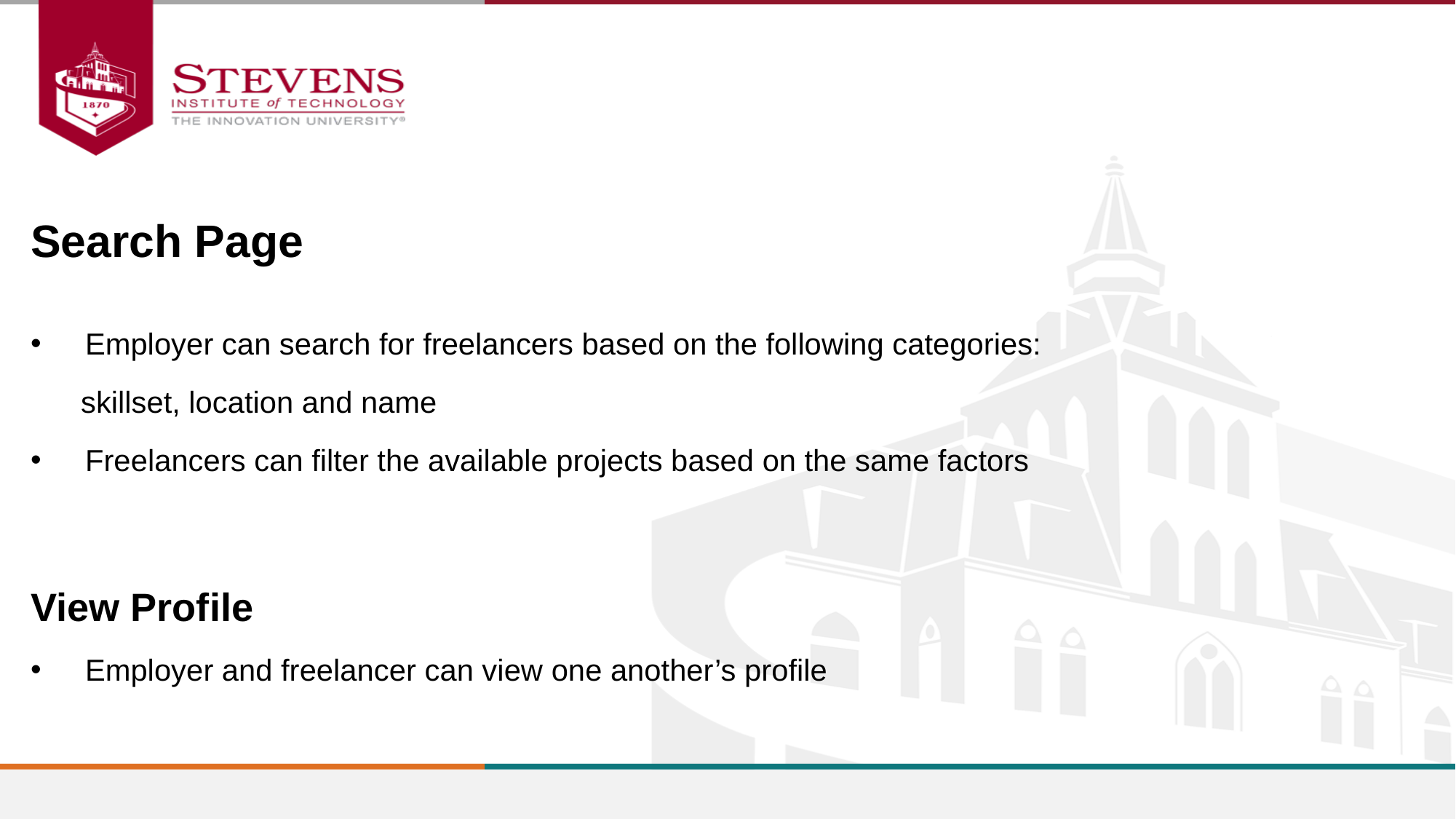

Search Page

Employer can search for freelancers based on the following categories:
      skillset, location and name
Freelancers can filter the available projects based on the same factors

View Profile
Employer and freelancer can view one another’s profile